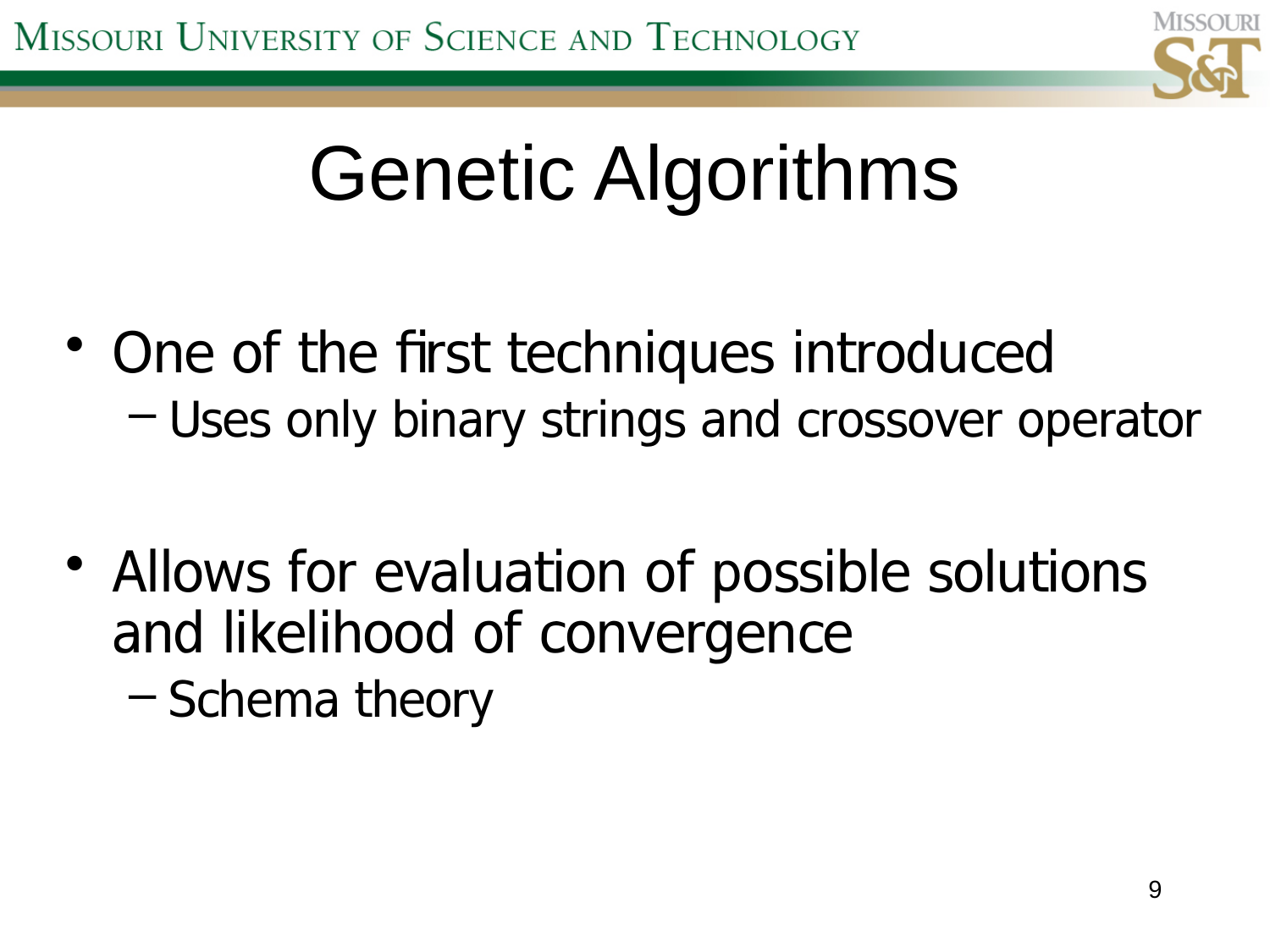

# Genetic Algorithms

One of the first techniques introduced
Uses only binary strings and crossover operator

Allows for evaluation of possible solutions and likelihood of convergence
Schema theory
9